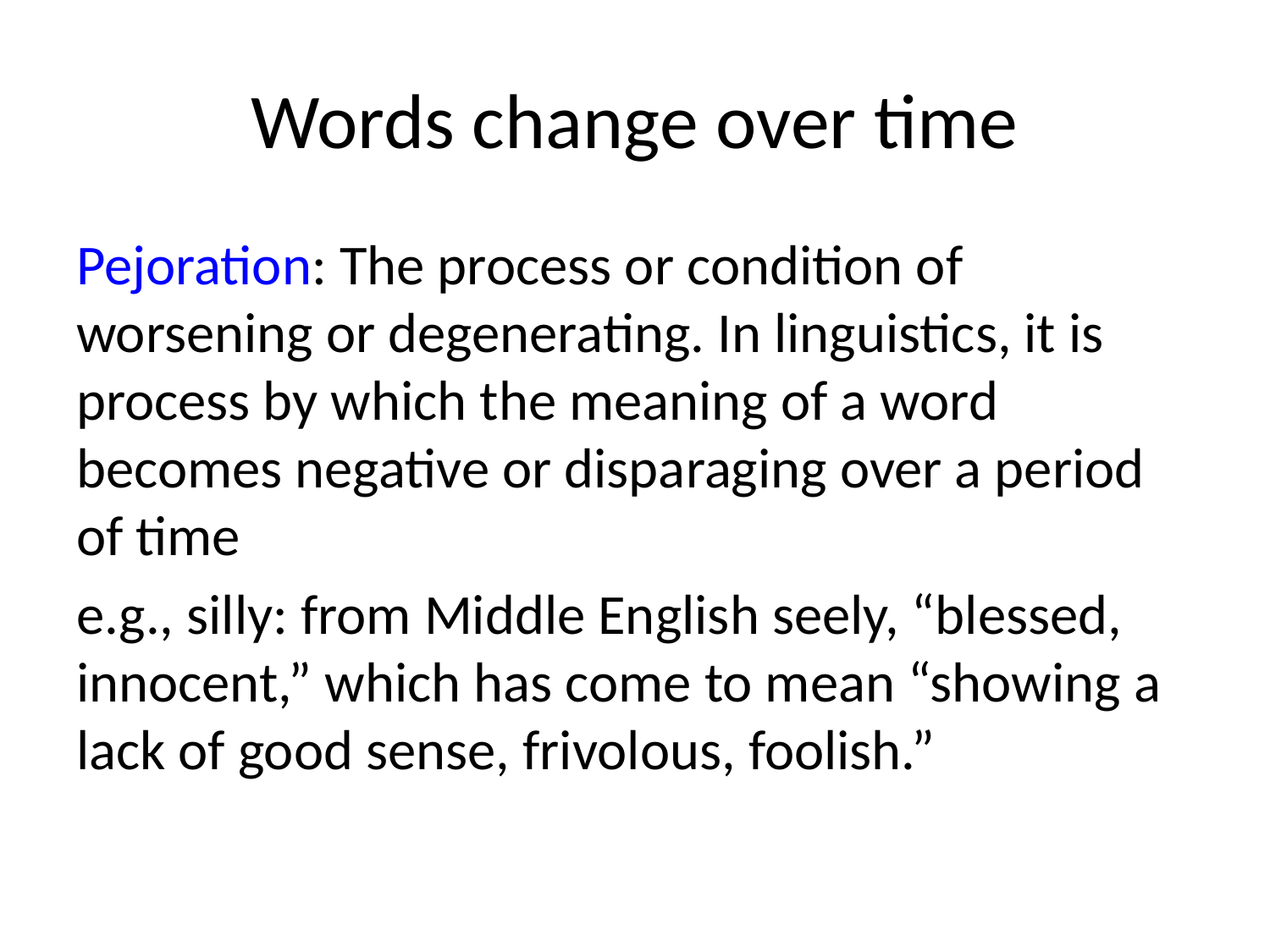

# Words change over time
Pejoration: The process or condition of worsening or degenerating. In linguistics, it is process by which the meaning of a word becomes negative or disparaging over a period of time
e.g., silly: from Middle English seely, “blessed, innocent,” which has come to mean “showing a lack of good sense, frivolous, foolish.”